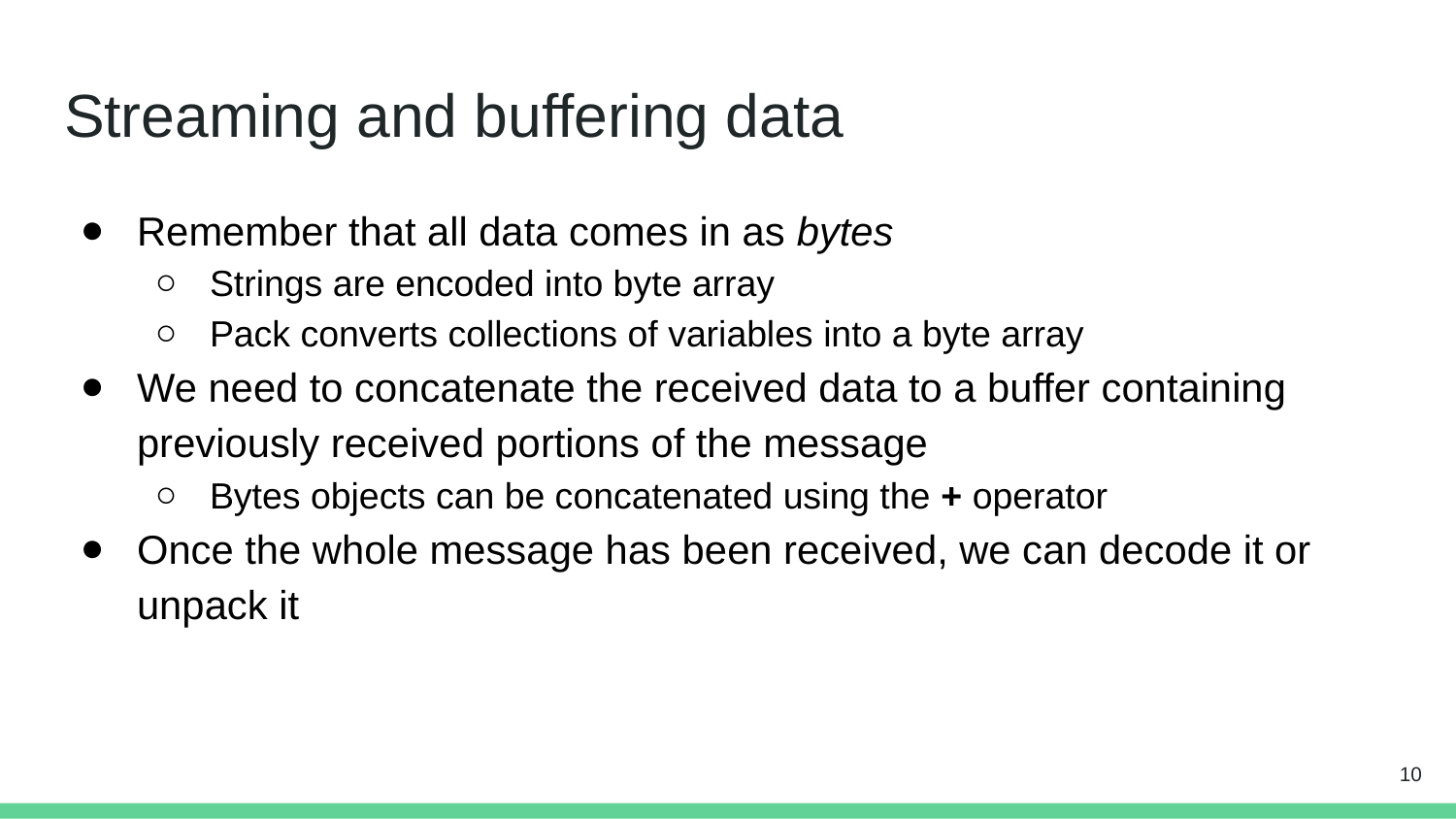

# Streaming and buffering data
Remember that all data comes in as bytes
Strings are encoded into byte array
Pack converts collections of variables into a byte array
We need to concatenate the received data to a buffer containing previously received portions of the message
Bytes objects can be concatenated using the + operator
Once the whole message has been received, we can decode it or unpack it
10